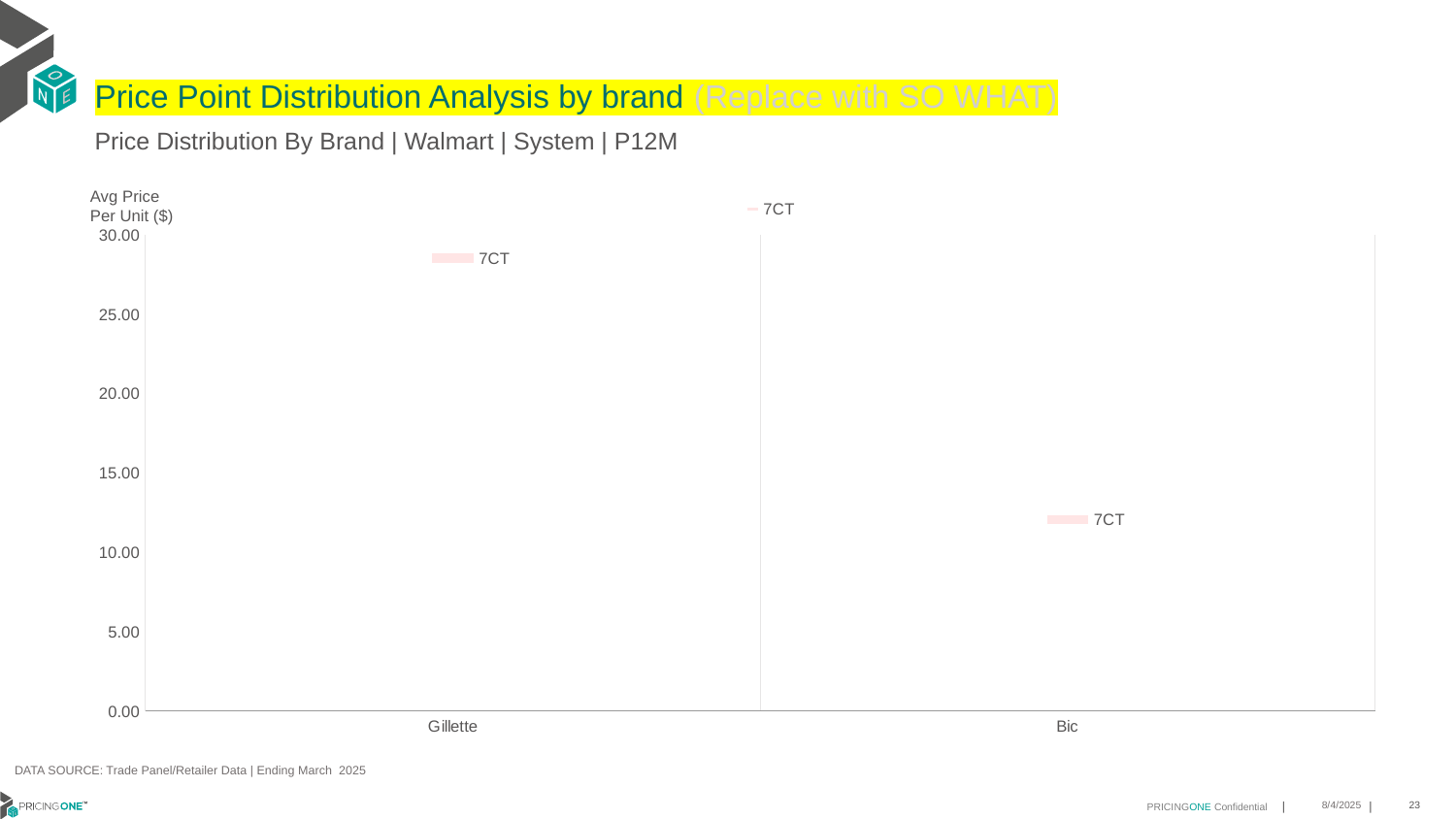

# Price Point Distribution Analysis by brand (Replace with SO WHAT)
Price Distribution By Brand | Walmart | System | P12M

### Chart

| Category | 7CT |
|---|---|
| Gillette | 28.5356 |
| Bic | 12.0513 |
Avg Price
Per Unit ($)
DATA SOURCE: Trade Panel/Retailer Data | Ending March  2025
8/4/2025
23